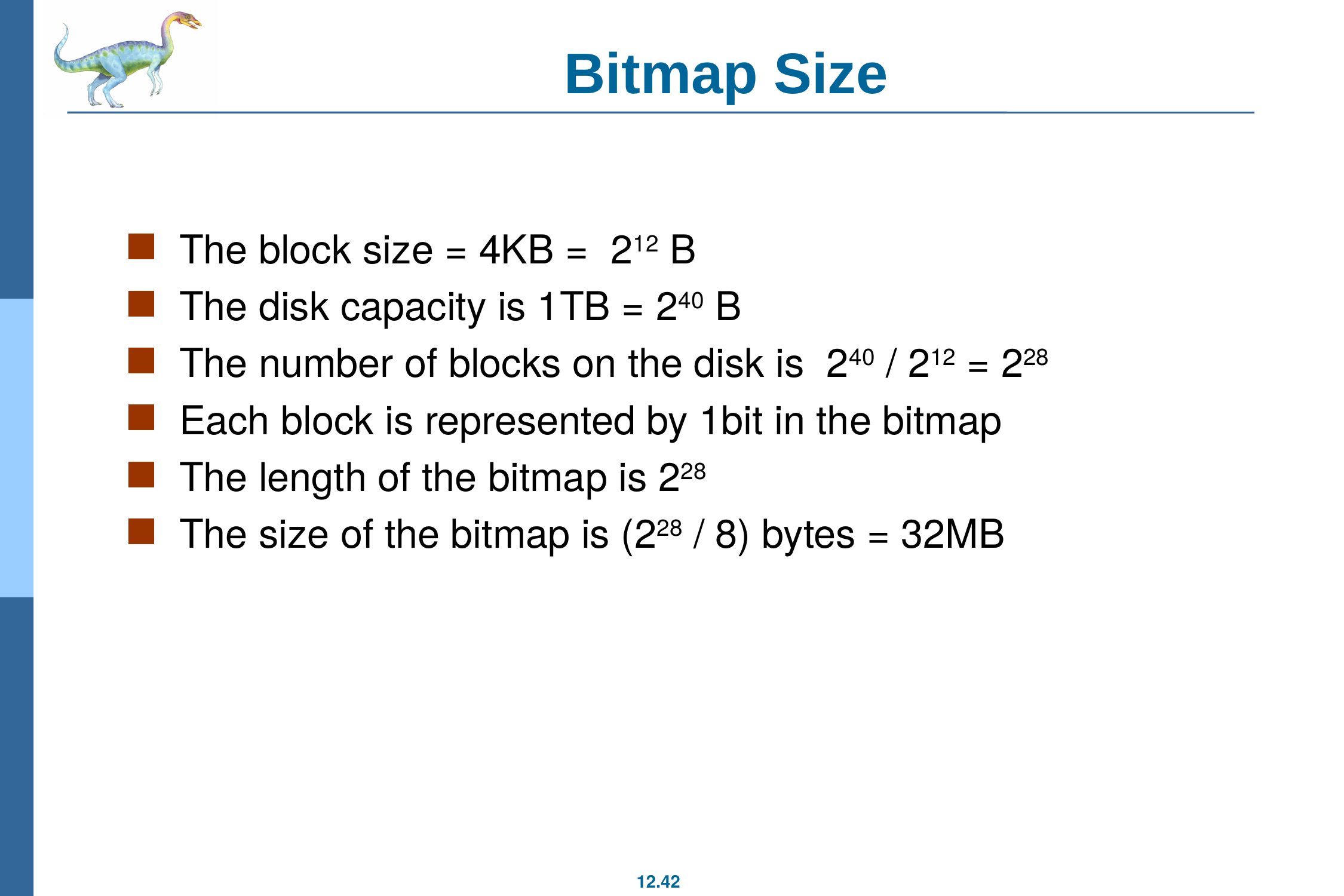

# Bitmap Size

The block size = 4KB =  212 B
The disk capacity is 1TB = 240 B
The number of blocks on the disk is  240 / 212 = 228
Each block is represented by 1bit in the bitmap
The length of the bitmap is 228
The size of the bitmap is (228 / 8) bytes = 32MB